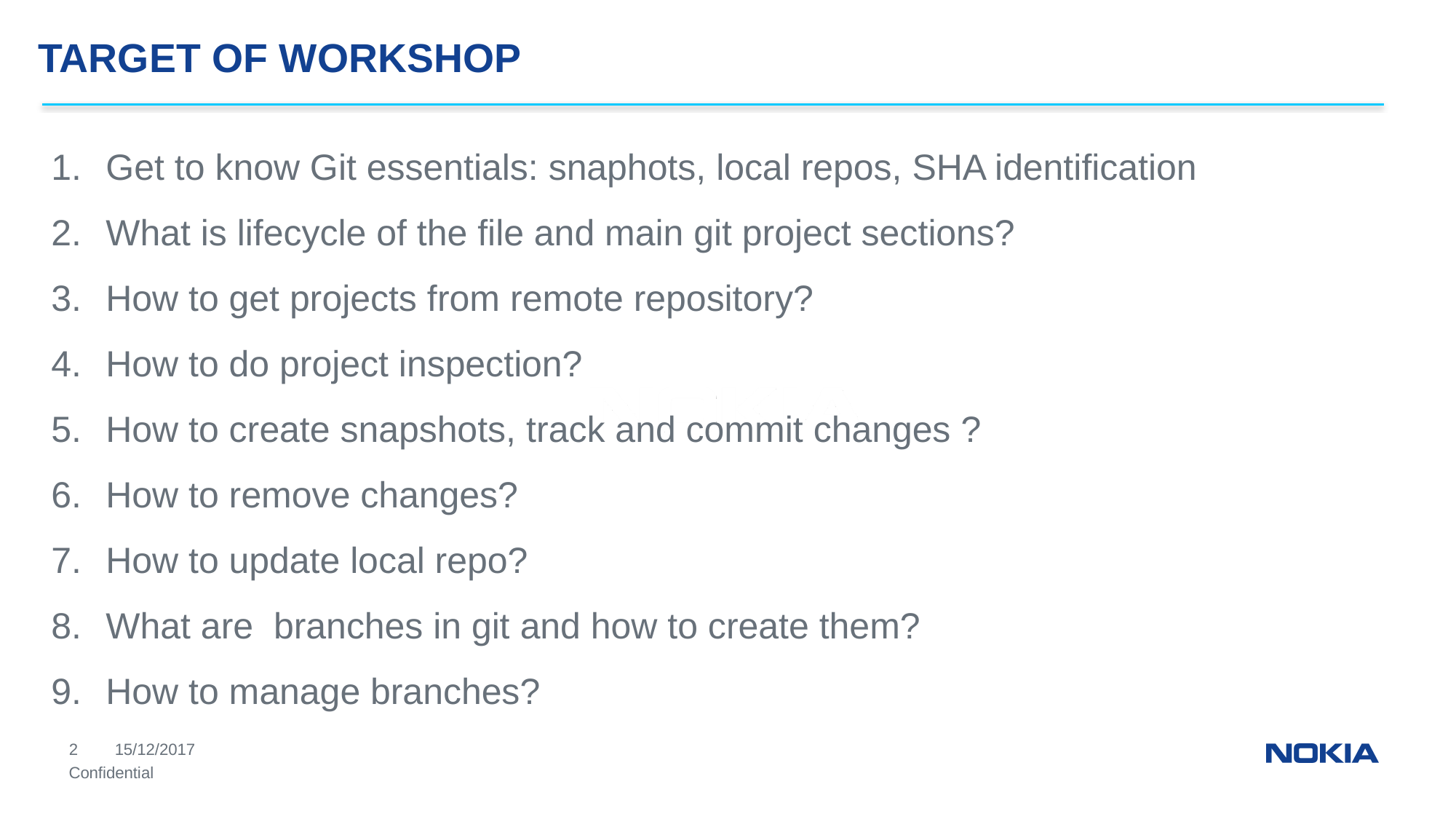

TARGET OF WORKSHOP
Get to know Git essentials: snaphots, local repos, SHA identification
What is lifecycle of the file and main git project sections?
How to get projects from remote repository?
How to do project inspection?
How to create snapshots, track and commit changes ?
How to remove changes?
How to update local repo?
What are  branches in git and how to create them?
How to manage branches?